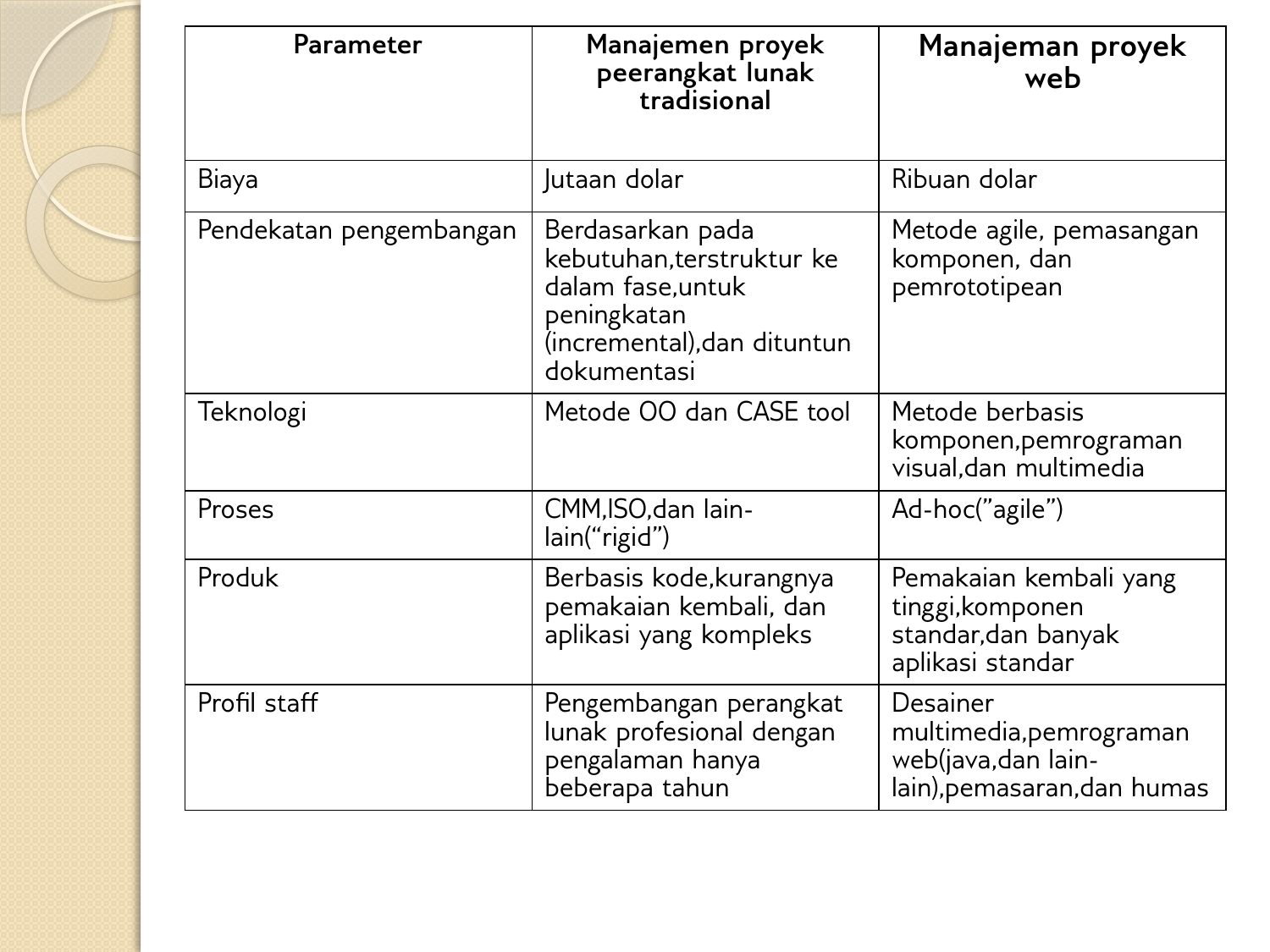

| Parameter | Manajemen proyek peerangkat lunak tradisional | Manajeman proyek web |
| --- | --- | --- |
| Biaya | Jutaan dolar | Ribuan dolar |
| Pendekatan pengembangan | Berdasarkan pada kebutuhan,terstruktur ke dalam fase,untuk peningkatan (incremental),dan dituntun dokumentasi | Metode agile, pemasangan komponen, dan pemrototipean |
| Teknologi | Metode OO dan CASE tool | Metode berbasis komponen,pemrograman visual,dan multimedia |
| Proses | CMM,ISO,dan lain-lain(“rigid”) | Ad-hoc(”agile”) |
| Produk | Berbasis kode,kurangnya pemakaian kembali, dan aplikasi yang kompleks | Pemakaian kembali yang tinggi,komponen standar,dan banyak aplikasi standar |
| Profil staff | Pengembangan perangkat lunak profesional dengan pengalaman hanya beberapa tahun | Desainer multimedia,pemrograman web(java,dan lain-lain),pemasaran,dan humas |
#